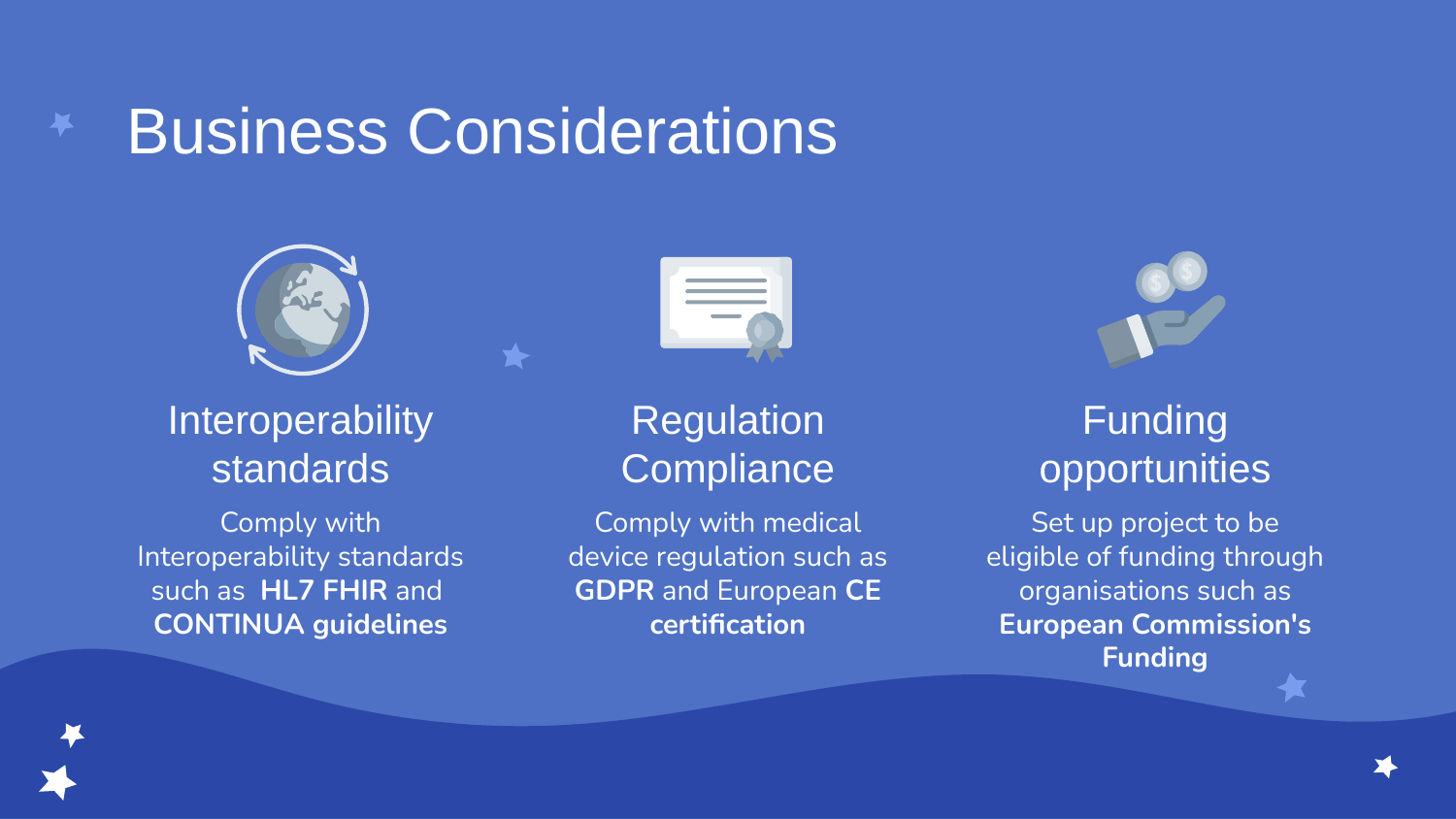

# Business Considerations

Interoperability standards
Regulation
Compliance
Funding opportunities
Comply with Interoperability standards such as  HL7 FHIR and  CONTINUA guidelines
Comply with medical device regulation such as GDPR and European CE certification
Set up project to be eligible of funding through organisations such as European Commission's Funding